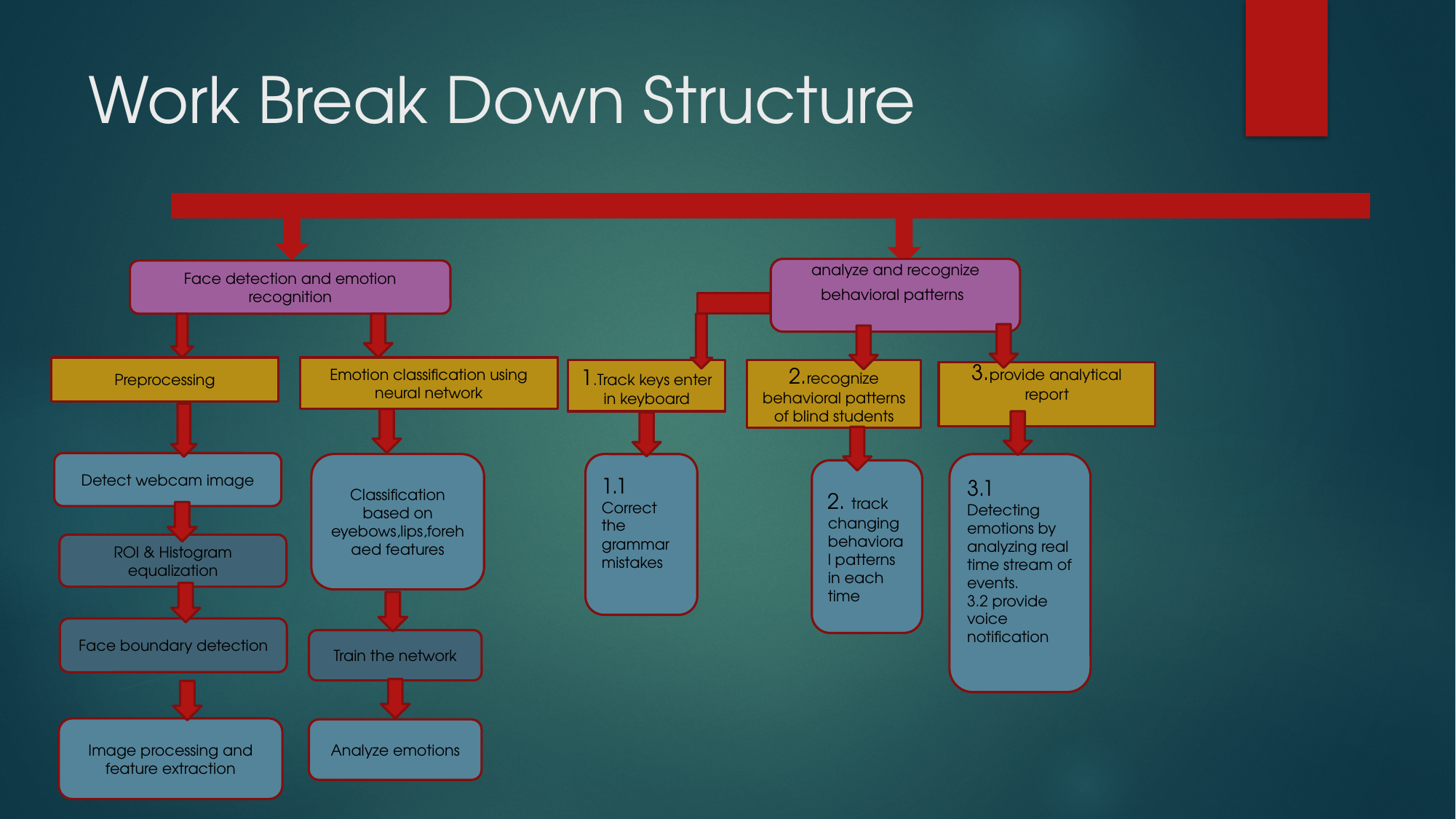

# Work Break Down Structure

analyze and recognize behavioral patterns

Face detection and emotion recognition

Preprocessing
Emotion classification using neural network
1.Track keys enter in keyboard
2.recognize behavioral patterns of blind students
3.provide analytical report

Detect webcam image
Classification based on eyebows,lips,forehaed features
1.1 Correct the grammar mistakes

3.1 Detecting emotions by analyzing real time stream of events.
3.2 provide voice notification

2. track  changing behavioral patterns in each time

ROI & Histogram equalization

Face boundary detection
Train the network

Image processing and feature extraction
Analyze emotions